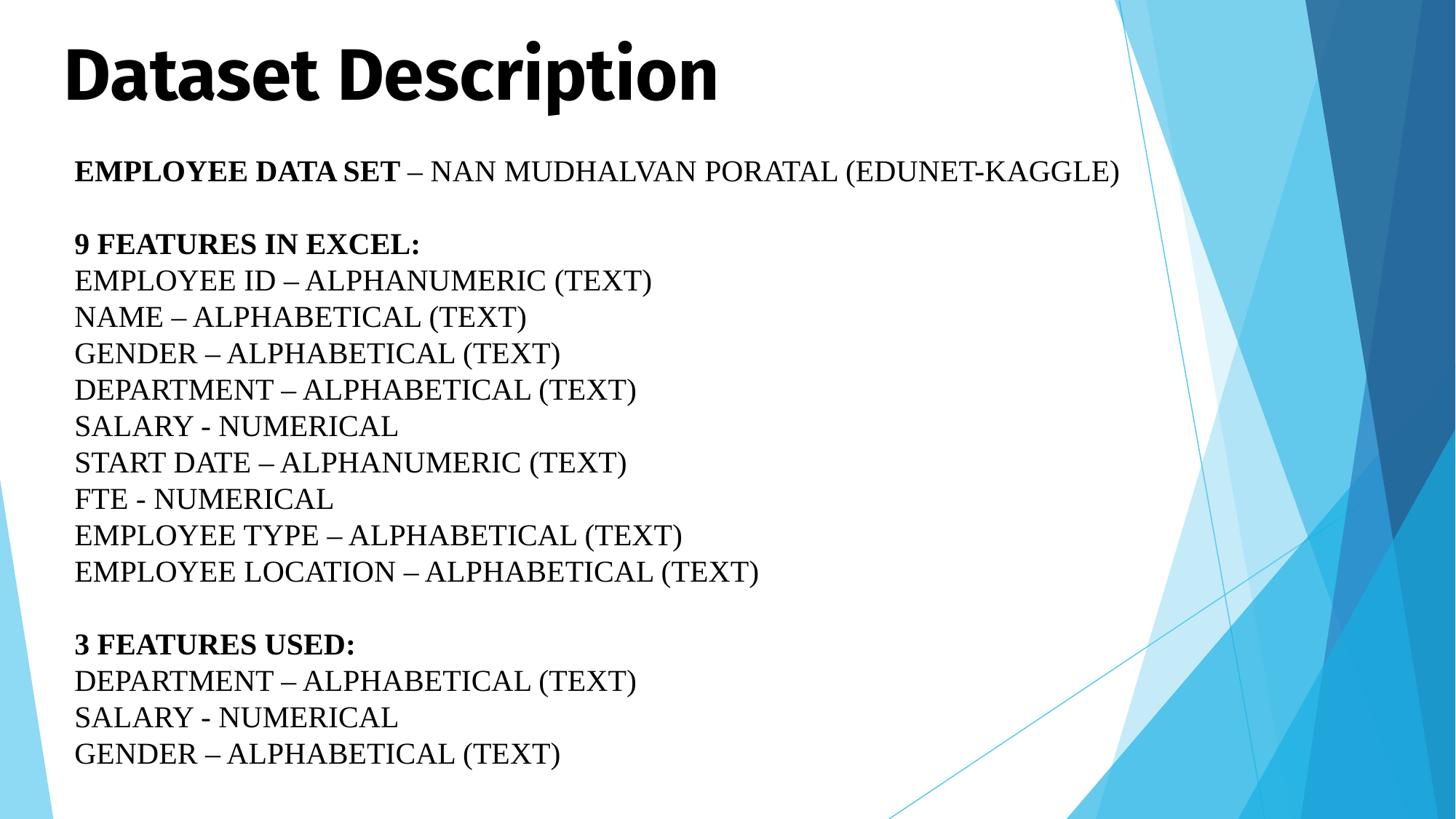

# Dataset Description
EMPLOYEE DATA SET – NAN MUDHALVAN PORATAL (EDUNET-KAGGLE)

9 FEATURES IN EXCEL:
EMPLOYEE ID – ALPHANUMERIC (TEXT)
NAME – ALPHABETICAL (TEXT)
GENDER – ALPHABETICAL (TEXT)
DEPARTMENT – ALPHABETICAL (TEXT)
SALARY - NUMERICAL
START DATE – ALPHANUMERIC (TEXT)
FTE - NUMERICAL
EMPLOYEE TYPE – ALPHABETICAL (TEXT)
EMPLOYEE LOCATION – ALPHABETICAL (TEXT)

3 FEATURES USED:
DEPARTMENT – ALPHABETICAL (TEXT)
SALARY - NUMERICAL
GENDER – ALPHABETICAL (TEXT)